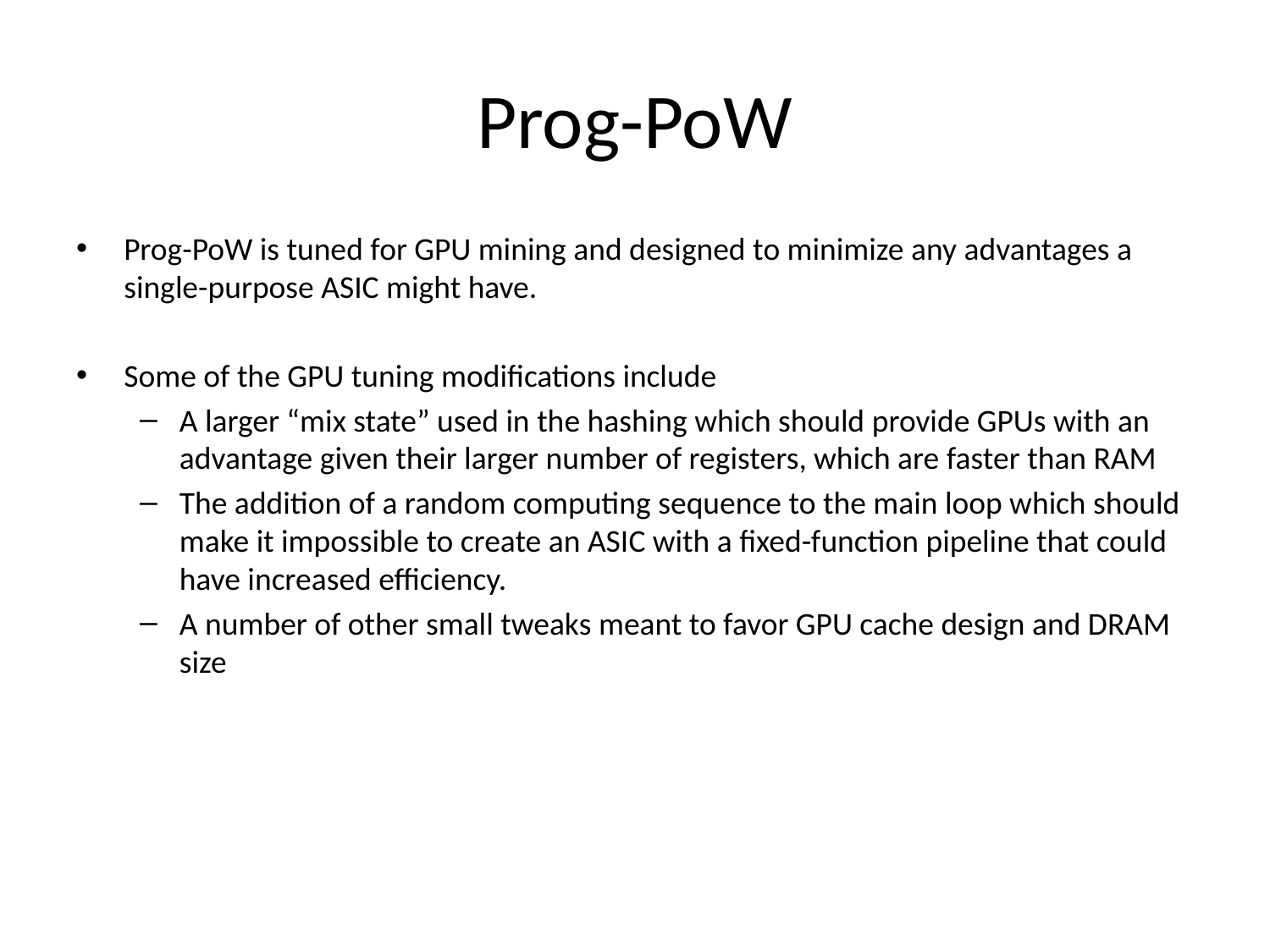

# Prog-PoW
Prog-PoW is tuned for GPU mining and designed to minimize any advantages a single-purpose ASIC might have.

Some of the GPU tuning modifications include
A larger “mix state” used in the hashing which should provide GPUs with an advantage given their larger number of registers, which are faster than RAM
The addition of a random computing sequence to the main loop which should make it impossible to create an ASIC with a fixed-function pipeline that could have increased efficiency.
A number of other small tweaks meant to favor GPU cache design and DRAM size